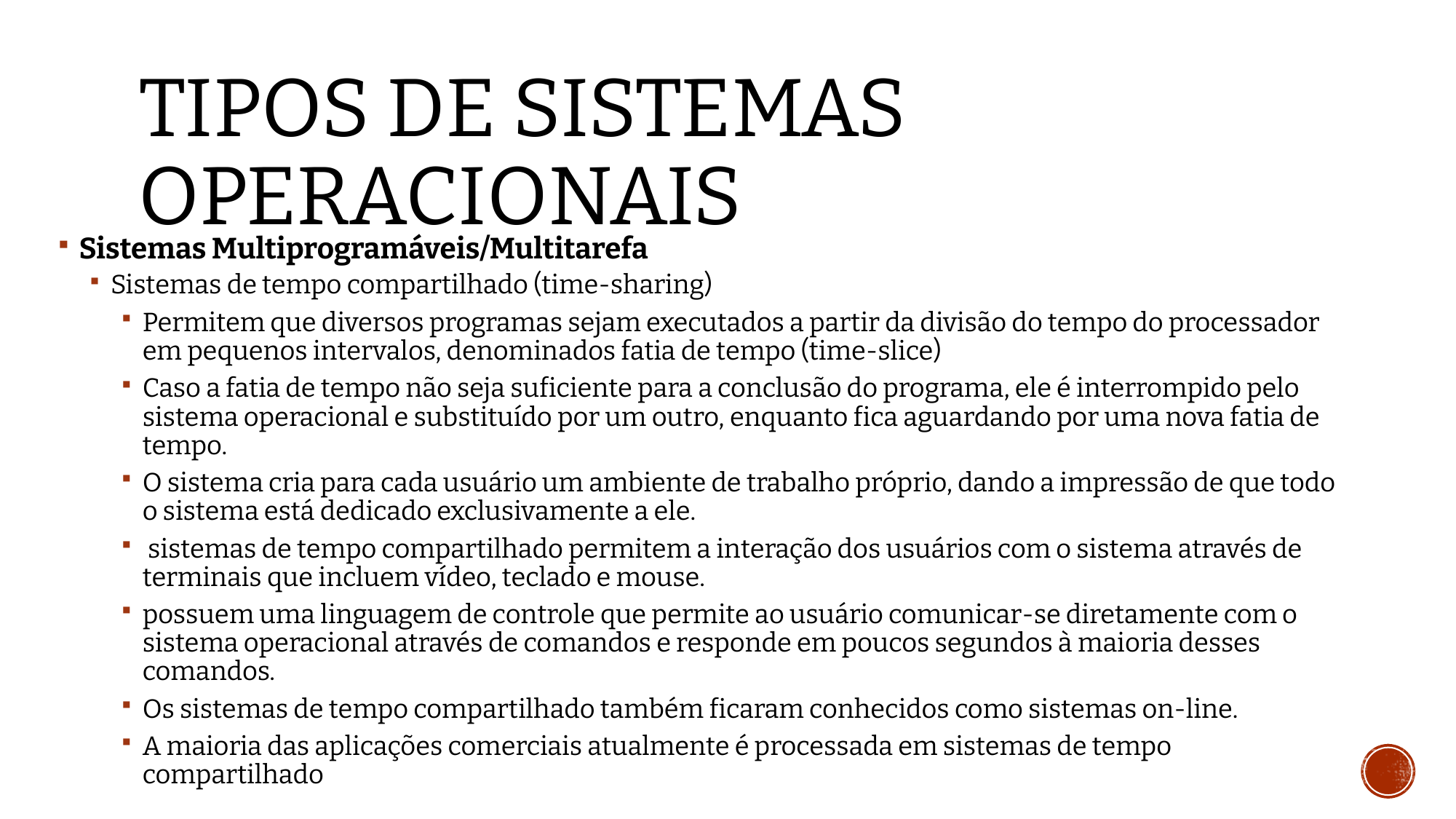

# Tipos de sistemas operacionais
Sistemas Multiprogramáveis/Multitarefa
Sistemas de tempo compartilhado (time-sharing)
Permitem que diversos programas sejam executados a partir da divisão do tempo do processador em pequenos intervalos, denominados fatia de tempo (time-slice)
Caso a fatia de tempo não seja suficiente para a conclusão do programa, ele é interrompido pelo sistema operacional e substituído por um outro, enquanto fica aguardando por uma nova fatia de tempo.
O sistema cria para cada usuário um ambiente de trabalho próprio, dando a impressão de que todo o sistema está dedicado exclusivamente a ele.
 sistemas de tempo compartilhado permitem a interação dos usuários com o sistema através de terminais que incluem vídeo, teclado e mouse.
possuem uma linguagem de controle que permite ao usuário comunicar-se diretamente com o sistema operacional através de comandos e responde em poucos segundos à maioria desses comandos.
Os sistemas de tempo compartilhado também ficaram conhecidos como sistemas on-line.
A maioria das aplicações comerciais atualmente é processada em sistemas de tempo compartilhado